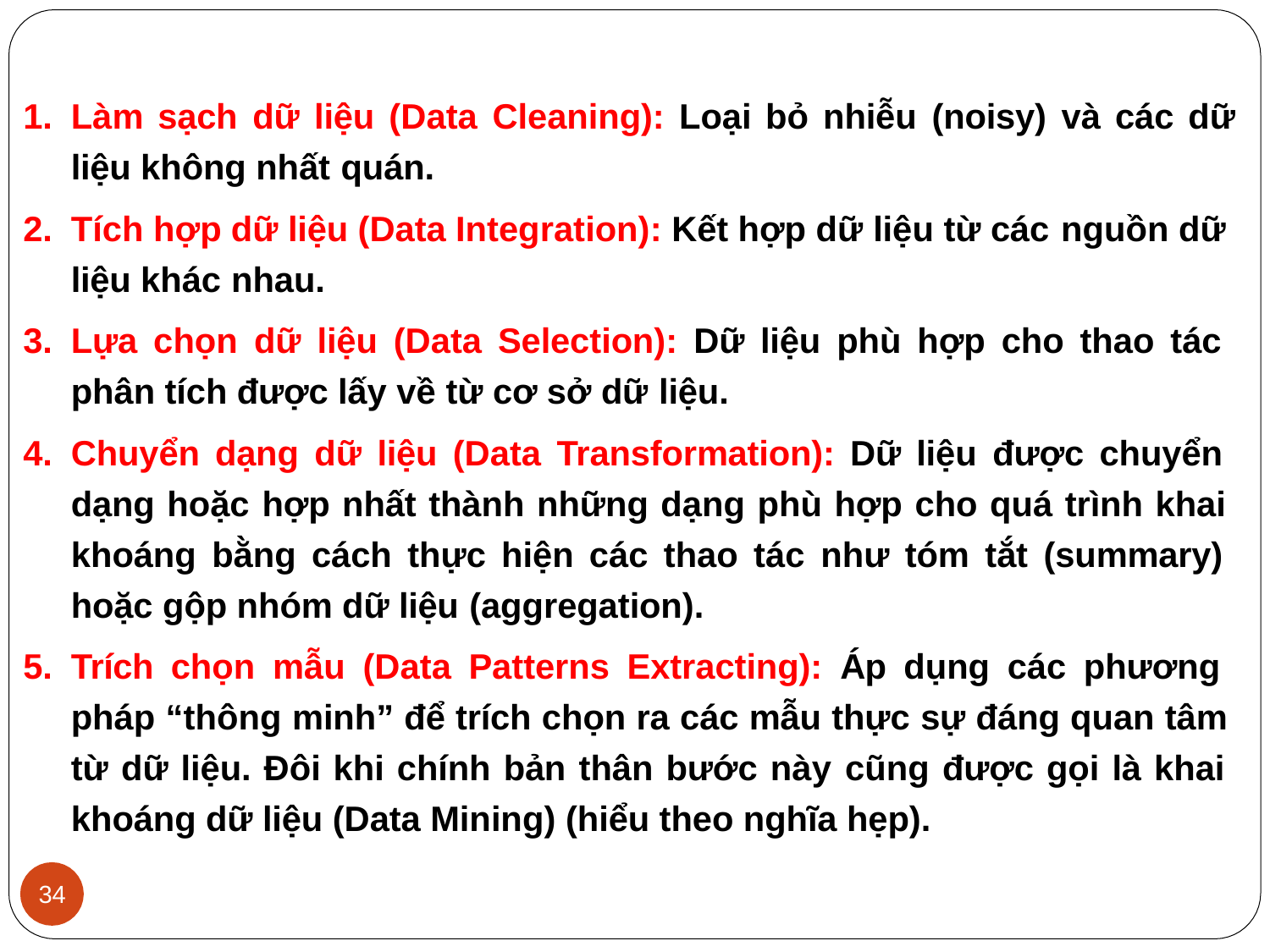

Làm sạch dữ liệu (Data Cleaning): Loại bỏ nhiễu (noisy) và các dữ
liệu không nhất quán.
Tích hợp dữ liệu (Data Integration): Kết hợp dữ liệu từ các nguồn dữ
liệu khác nhau.
Lựa chọn dữ liệu (Data Selection): Dữ liệu phù hợp cho thao tác  phân tích được lấy về từ cơ sở dữ liệu.
Chuyển dạng dữ liệu (Data Transformation): Dữ liệu được chuyển  dạng hoặc hợp nhất thành những dạng phù hợp cho quá trình khai  khoáng bằng cách thực hiện các thao tác như tóm tắt (summary)  hoặc gộp nhóm dữ liệu (aggregation).
Trích chọn mẫu (Data Patterns Extracting): Áp dụng các phương  pháp “thông minh” để trích chọn ra các mẫu thực sự đáng quan tâm  từ dữ liệu. Đôi khi chính bản thân bước này cũng được gọi là khai  khoáng dữ liệu (Data Mining) (hiểu theo nghĩa hẹp).
34